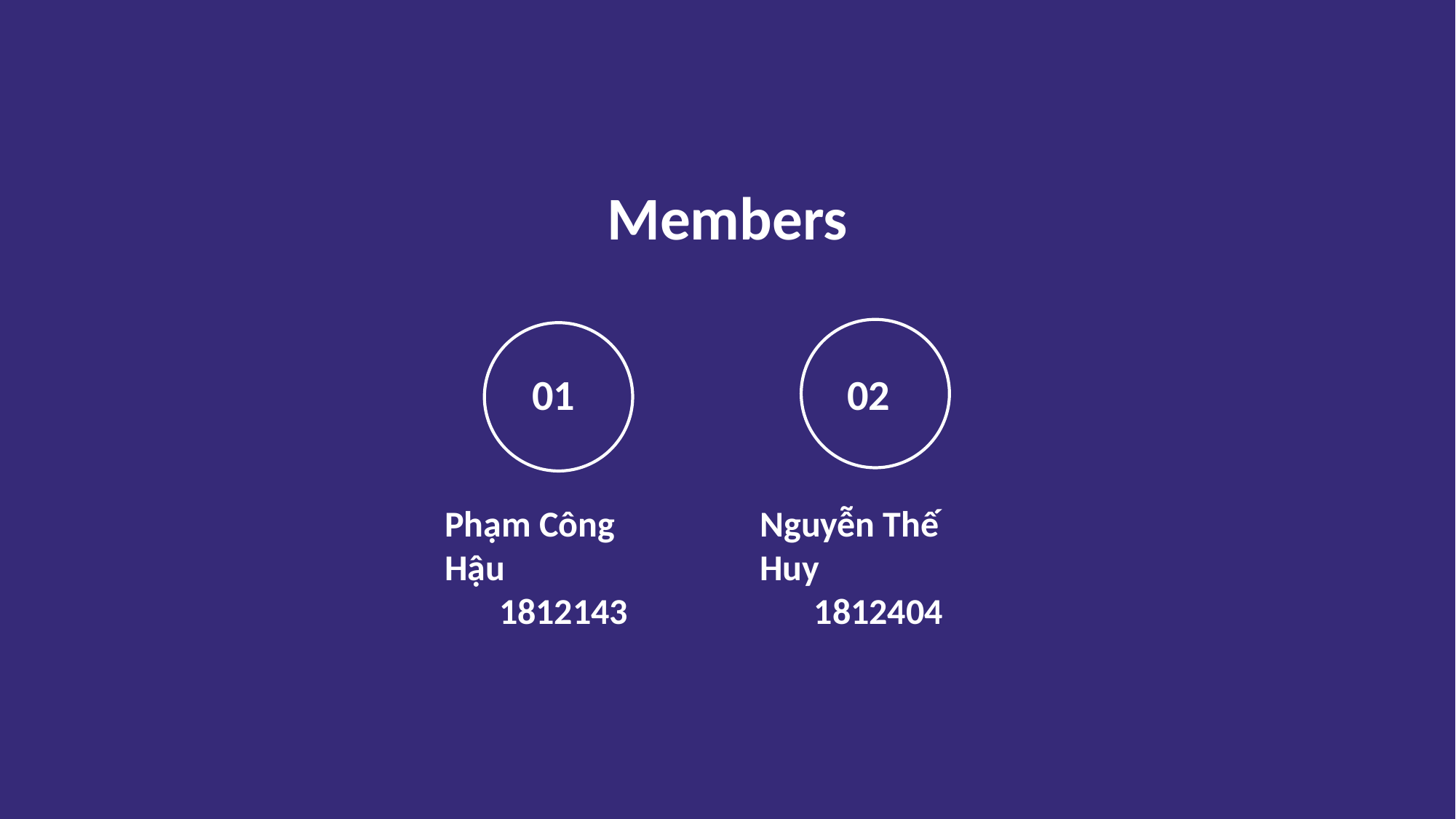

Members

01
Phạm Công Hậu
1812143
02
Nguyễn Thế Huy
1812404